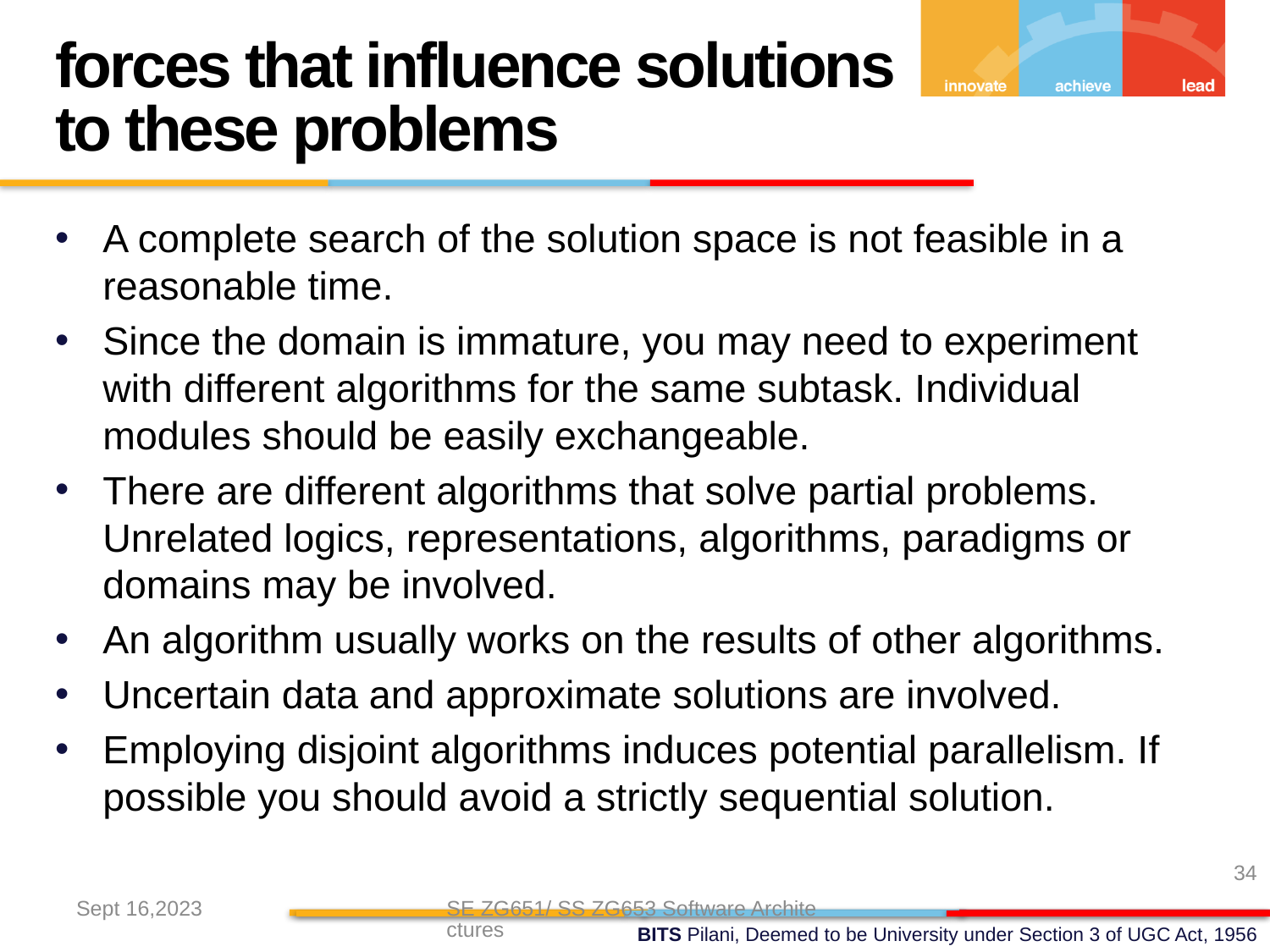

forces that influence solutions to these problems
A complete search of the solution space is not feasible in a reasonable time.
Since the domain is immature, you may need to experiment with different algorithms for the same subtask. Individual modules should be easily exchangeable.
There are different algorithms that solve partial problems. Unrelated logics, representations, algorithms, paradigms or domains may be involved.
An algorithm usually works on the results of other algorithms.
Uncertain data and approximate solutions are involved.
Employing disjoint algorithms induces potential parallelism. If possible you should avoid a strictly sequential solution.
34
Sept 16,2023
SE ZG651/ SS ZG653 Software Architectures